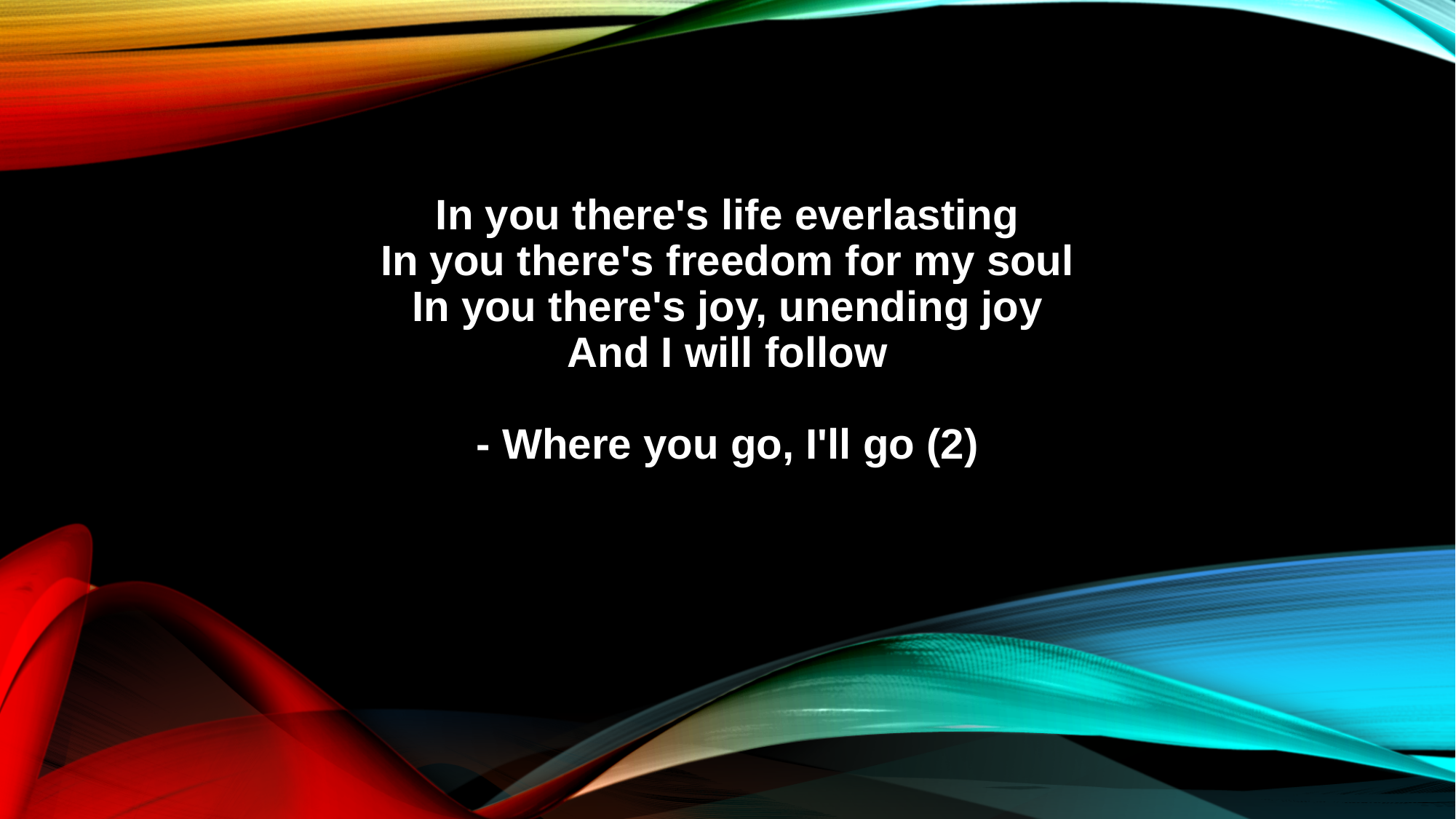

In you there's life everlasting
In you there's freedom for my soul
In you there's joy, unending joy
And I will follow
- Where you go, I'll go (2)